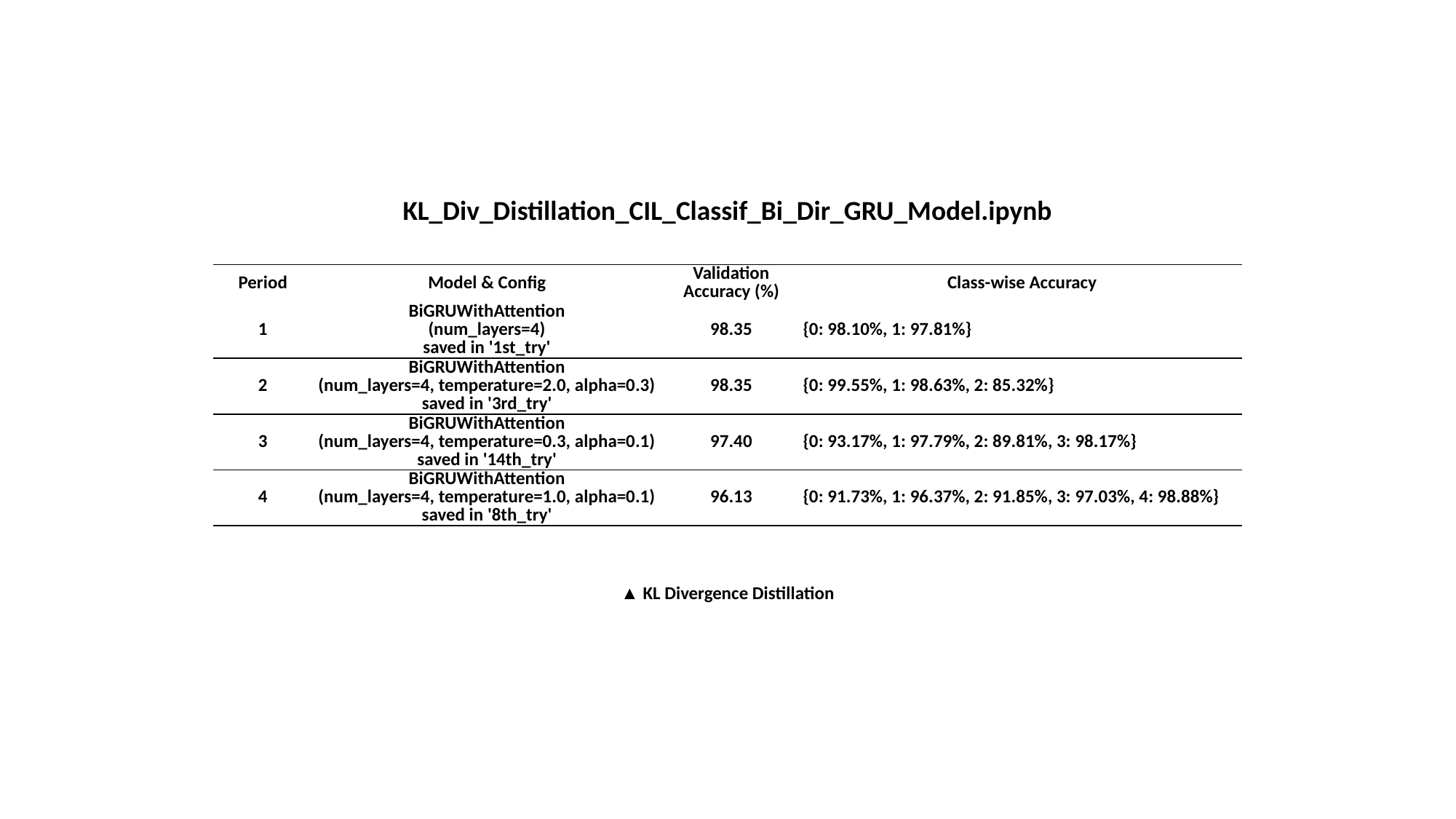

KL_Div_Distillation_CIL_Classif_Bi_Dir_GRU_Model.ipynb
| Period | Model & Config | Validation Accuracy (%) | Class-wise Accuracy |
| --- | --- | --- | --- |
| 1 | BiGRUWithAttention (num\_layers=4) saved in '1st\_try' | 98.35 | {0: 98.10%, 1: 97.81%} |
| 2 | BiGRUWithAttention (num\_layers=4, temperature=2.0, alpha=0.3) saved in '3rd\_try' | 98.35 | {0: 99.55%, 1: 98.63%, 2: 85.32%} |
| 3 | BiGRUWithAttention (num\_layers=4, temperature=0.3, alpha=0.1) saved in '14th\_try' | 97.40 | {0: 93.17%, 1: 97.79%, 2: 89.81%, 3: 98.17%} |
| 4 | BiGRUWithAttention (num\_layers=4, temperature=1.0, alpha=0.1) saved in '8th\_try' | 96.13 | {0: 91.73%, 1: 96.37%, 2: 91.85%, 3: 97.03%, 4: 98.88%} |
▲ KL Divergence Distillation